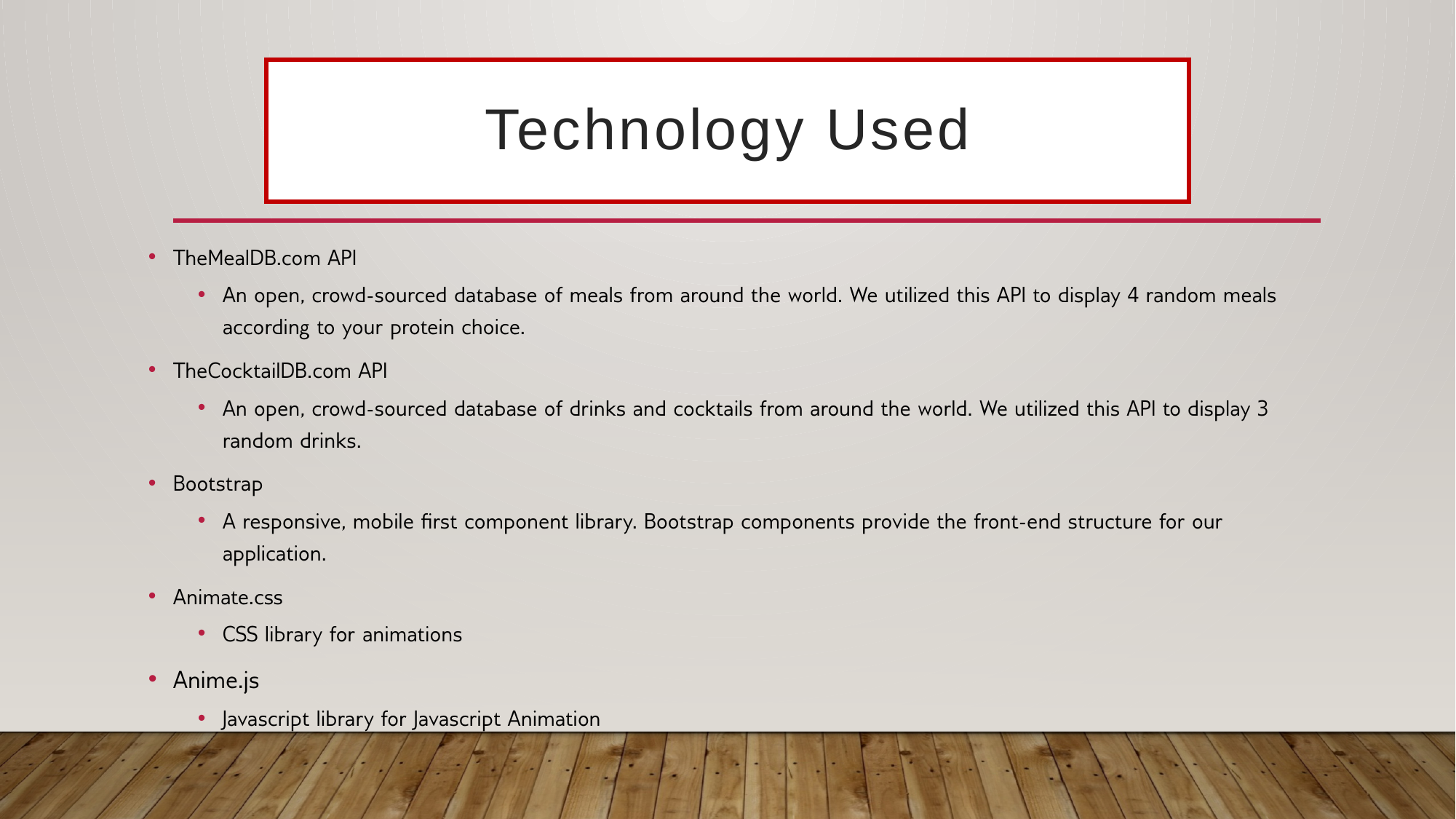

Technology Used
# Technologies used
TheMealDB.com API
An open, crowd-sourced database of meals from around the world. We utilized this API to display 4 random meals according to your protein choice.
TheCocktailDB.com API
An open, crowd-sourced database of drinks and cocktails from around the world. We utilized this API to display 3 random drinks.
Bootstrap
A responsive, mobile first component library. Bootstrap components provide the front-end structure for our application.
Animate.css
CSS library for animations
Anime.js
Javascript library for Javascript Animation